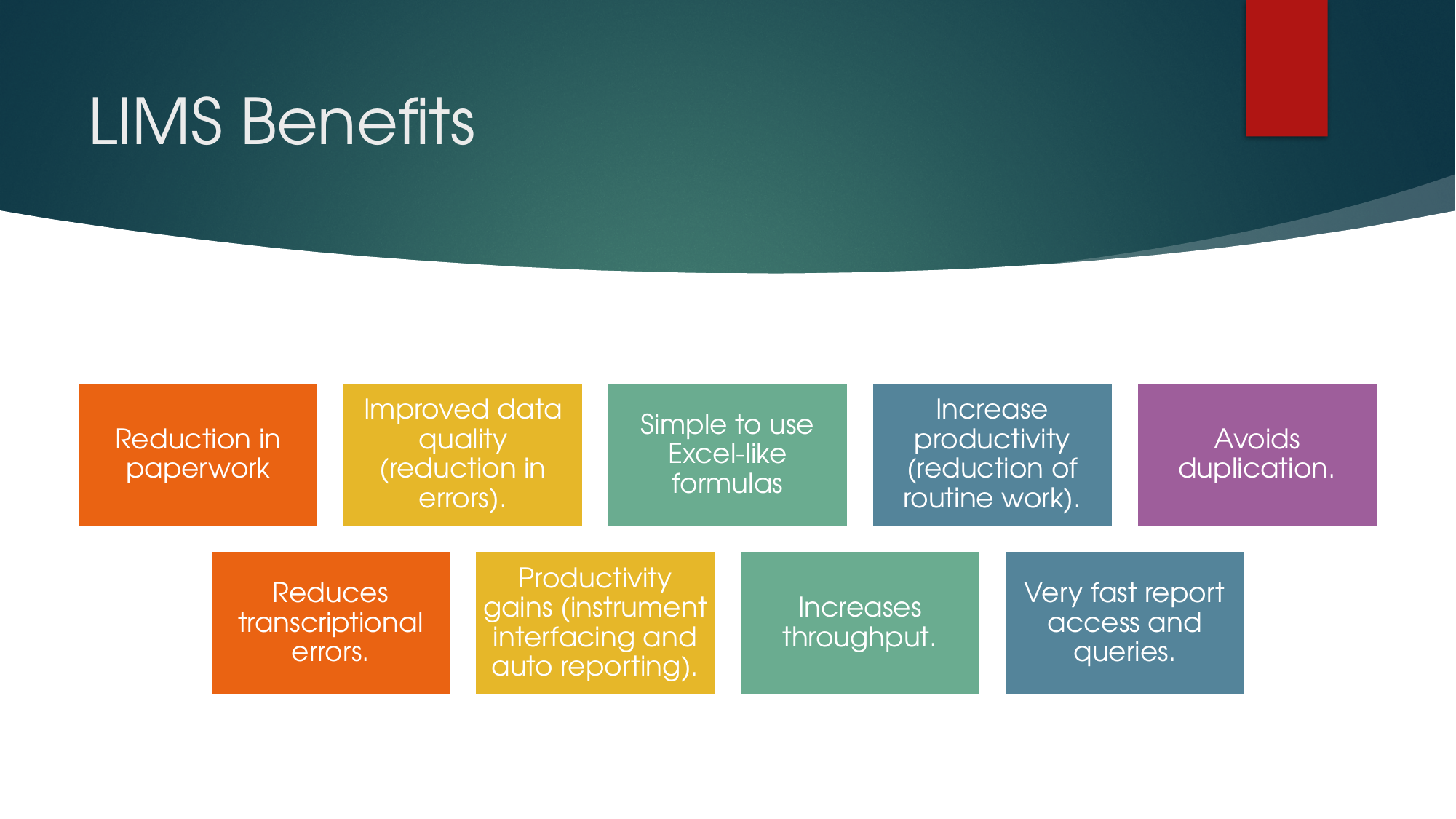

# LIMS Benefits

Reduction in paperwork
Improved data quality (reduction in errors).
Simple to use Excel-like formulas
Increase productivity (reduction of routine work).
Avoids duplication.
Reduces transcriptional errors.
Productivity gains (instrument interfacing and auto reporting).
Increases throughput.
Very fast report access and queries.